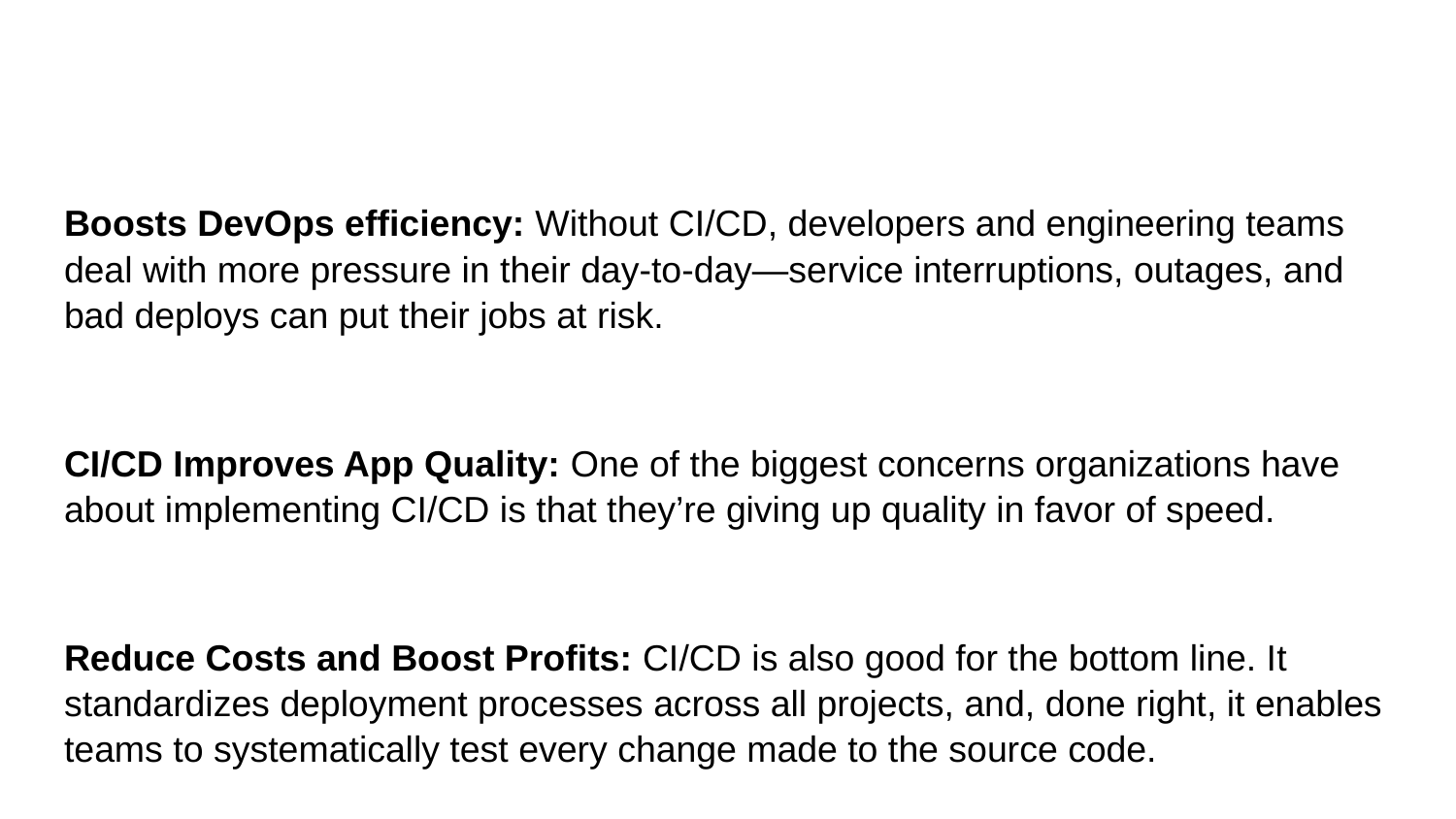

#
Boosts DevOps efficiency: Without CI/CD, developers and engineering teams deal with more pressure in their day-to-day—service interruptions, outages, and bad deploys can put their jobs at risk.

CI/CD Improves App Quality: One of the biggest concerns organizations have about implementing CI/CD is that they’re giving up quality in favor of speed.

Reduce Costs and Boost Profits: CI/CD is also good for the bottom line. It standardizes deployment processes across all projects, and, done right, it enables teams to systematically test every change made to the source code.